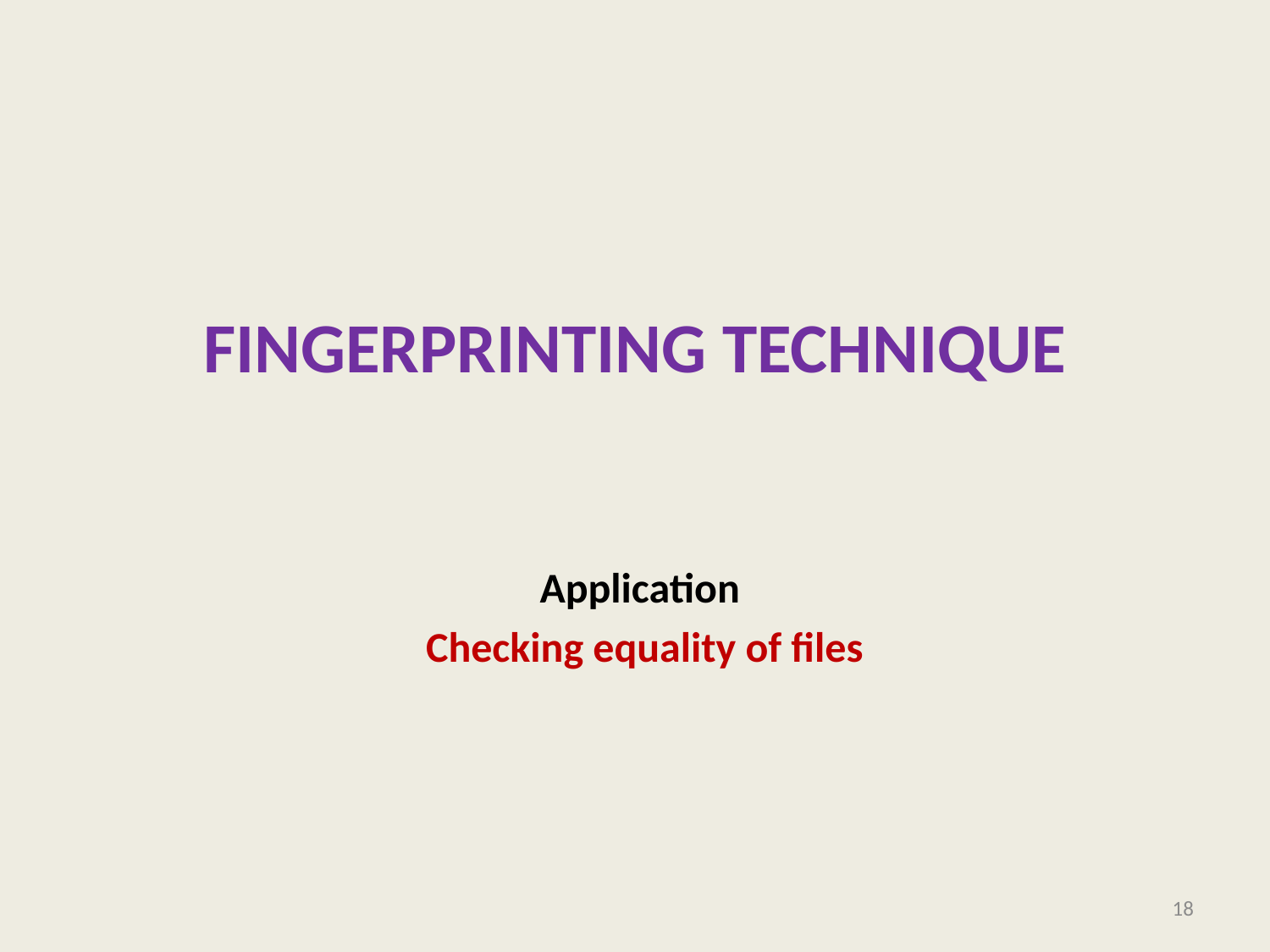

# Fingerprinting technique
Application
 Checking equality of files
18